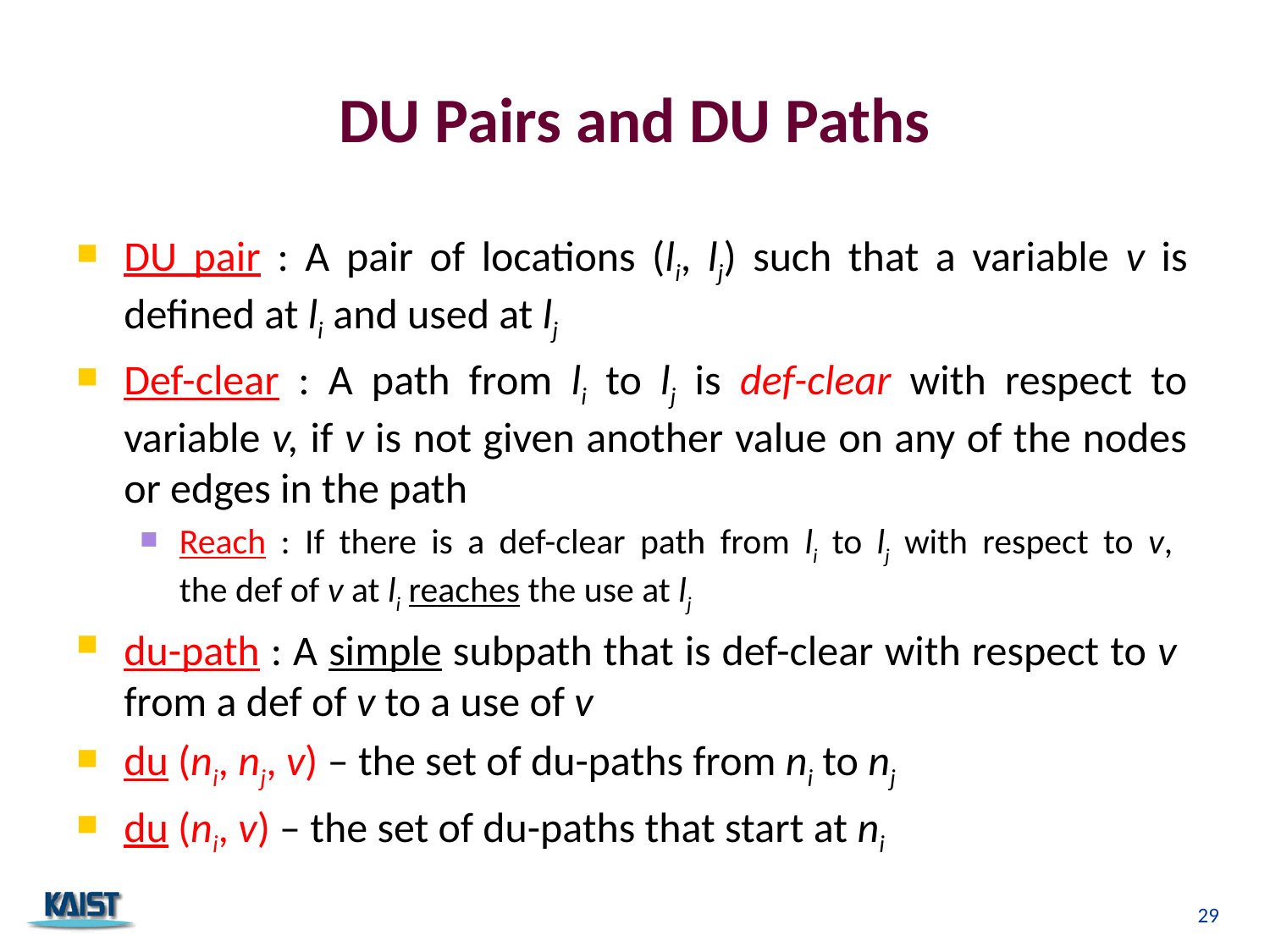

# DU Pairs and DU Paths
DU pair : A pair of locations (li, lj) such that a variable v is defined at li and used at lj
Def-clear : A path from li to lj is def-clear with respect to variable v, if v is not given another value on any of the nodes or edges in the path
Reach : If there is a def-clear path from li to lj with respect to v,
the def of v at li reaches the use at lj
du-path : A simple subpath that is def-clear with respect to v
from a def of v to a use of v
du (ni, nj, v) – the set of du-paths from ni to nj
du (ni, v) – the set of du-paths that start at ni

29